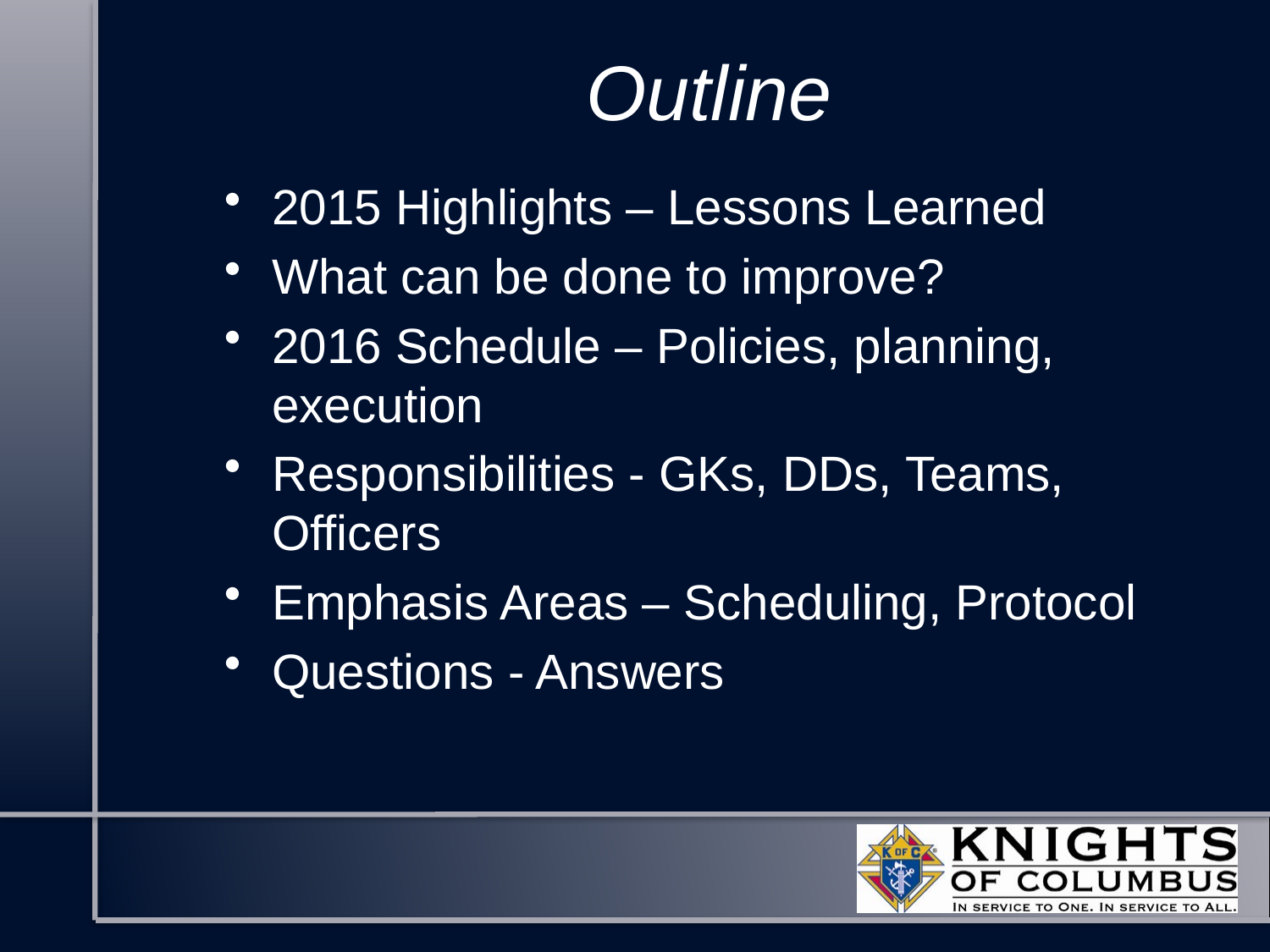

# Outline
2015 Highlights – Lessons Learned
What can be done to improve?
2016 Schedule – Policies, planning, execution
Responsibilities - GKs, DDs, Teams, Officers
Emphasis Areas – Scheduling, Protocol
Questions - Answers